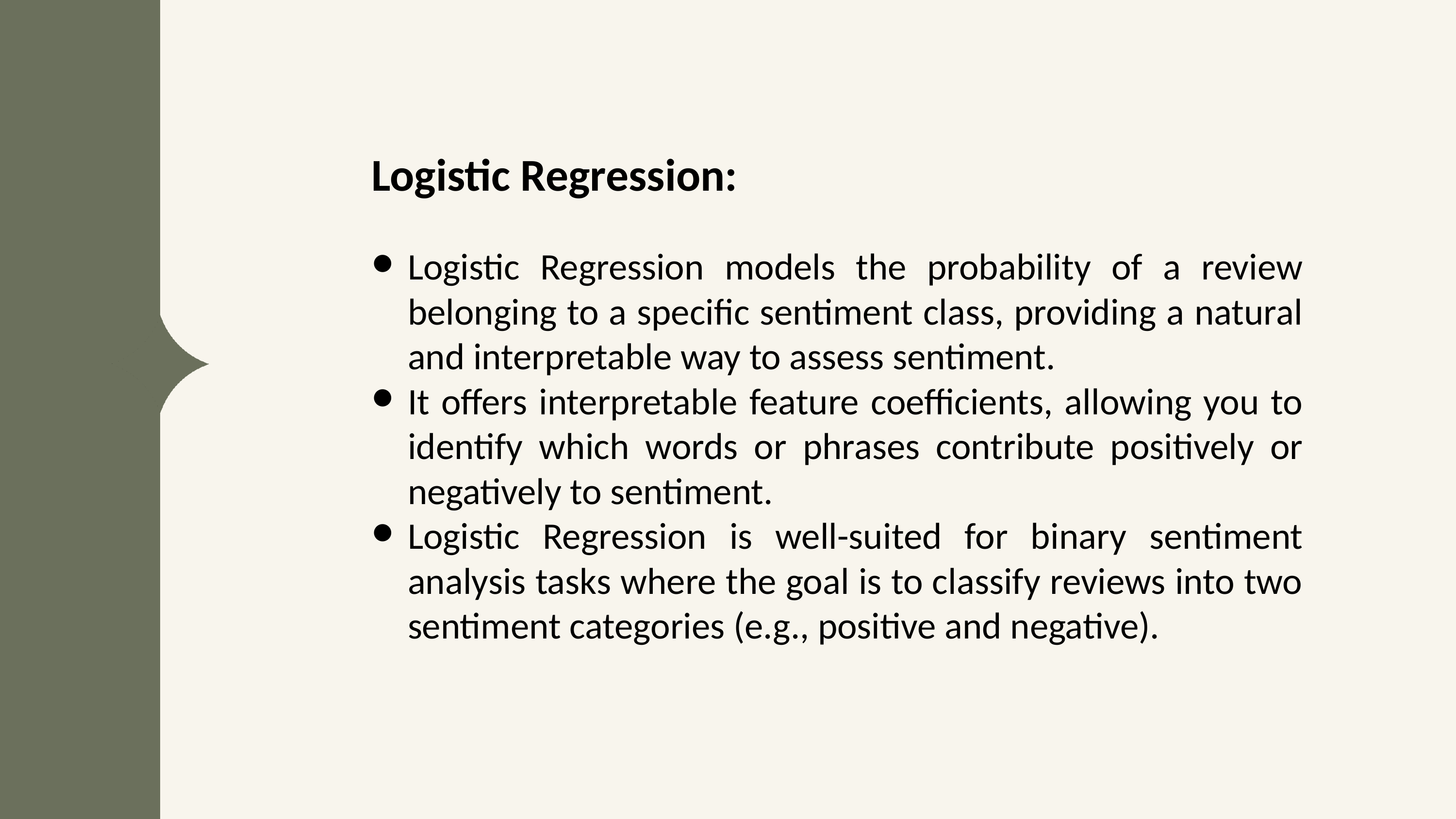

Logistic Regression:

Logistic Regression models the probability of a review belonging to a specific sentiment class, providing a natural and interpretable way to assess sentiment.
It offers interpretable feature coefficients, allowing you to identify which words or phrases contribute positively or negatively to sentiment.
Logistic Regression is well-suited for binary sentiment analysis tasks where the goal is to classify reviews into two sentiment categories (e.g., positive and negative).